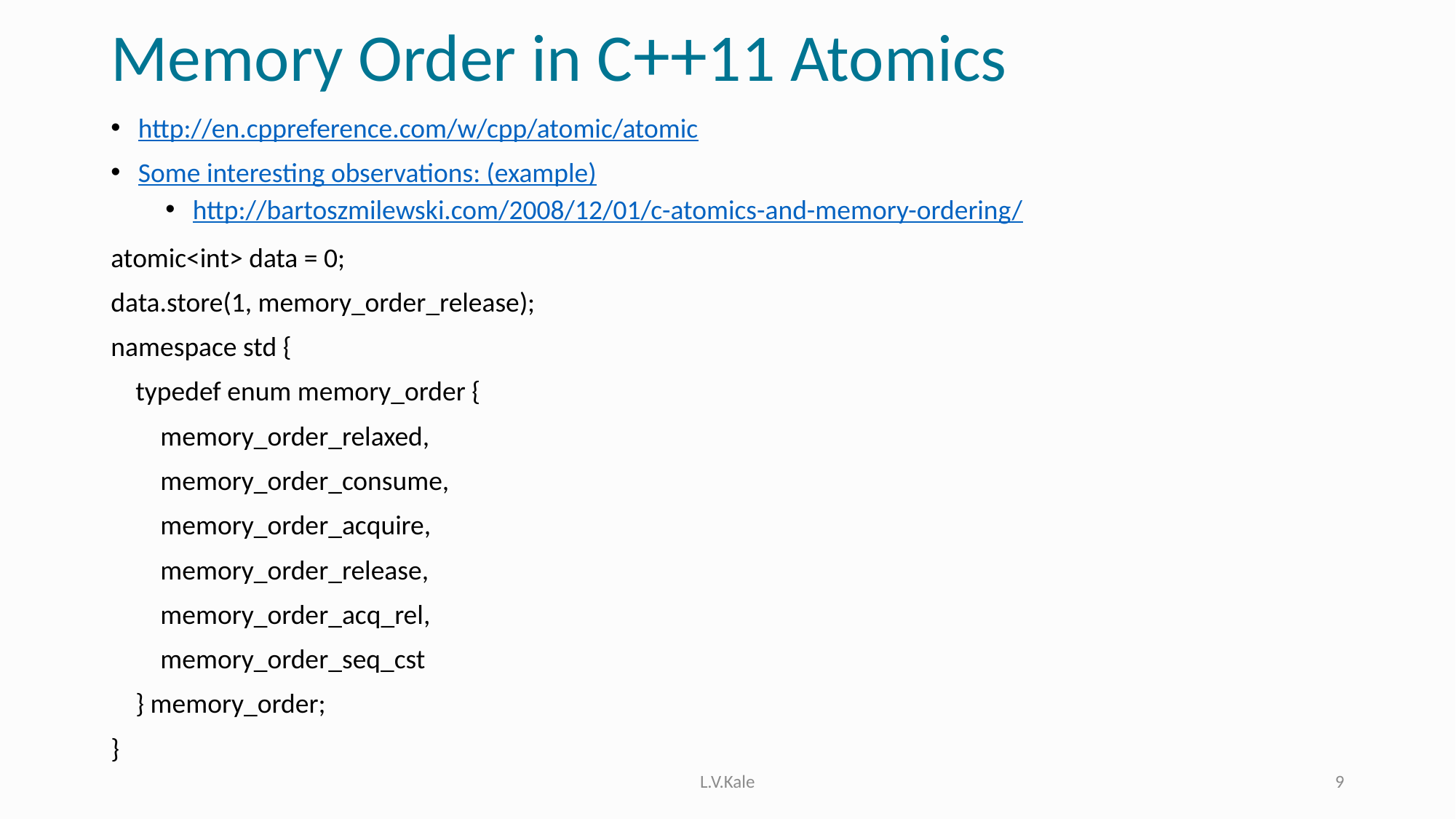

# Memory Order in C++11 Atomics
http://en.cppreference.com/w/cpp/atomic/atomic
Some interesting observations: (example)
http://bartoszmilewski.com/2008/12/01/c-atomics-and-memory-ordering/
atomic<int> data = 0;
data.store(1, memory_order_release);
namespace std {
    typedef enum memory_order {
        memory_order_relaxed,
        memory_order_consume,
        memory_order_acquire,
        memory_order_release,
        memory_order_acq_rel,
        memory_order_seq_cst
    } memory_order;
}
L.V.Kale
9